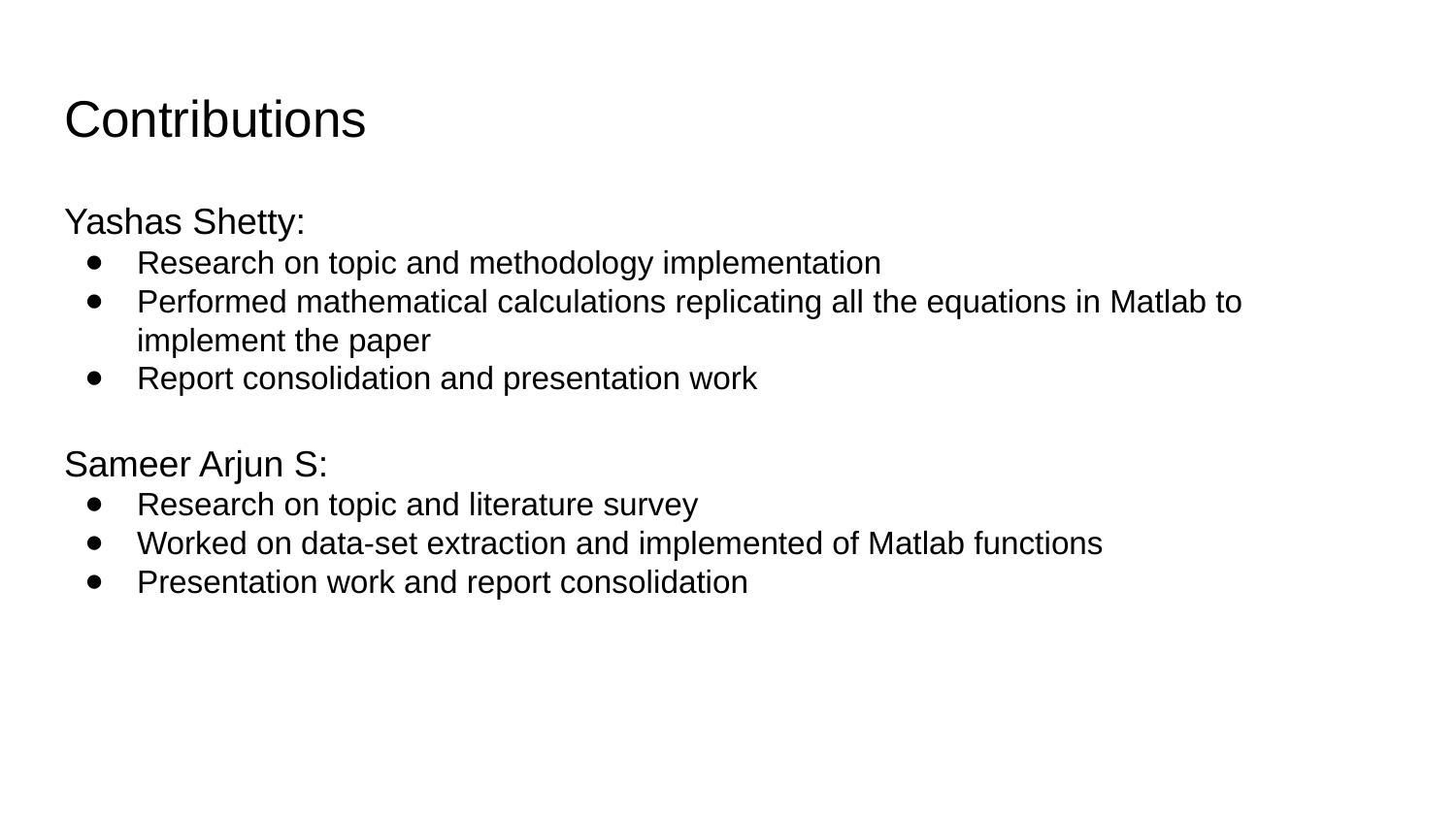

# Contributions
Yashas Shetty:
Research on topic and methodology implementation
Performed mathematical calculations replicating all the equations in Matlab to implement the paper
Report consolidation and presentation work

Sameer Arjun S:
Research on topic and literature survey
Worked on data-set extraction and implemented of Matlab functions
Presentation work and report consolidation